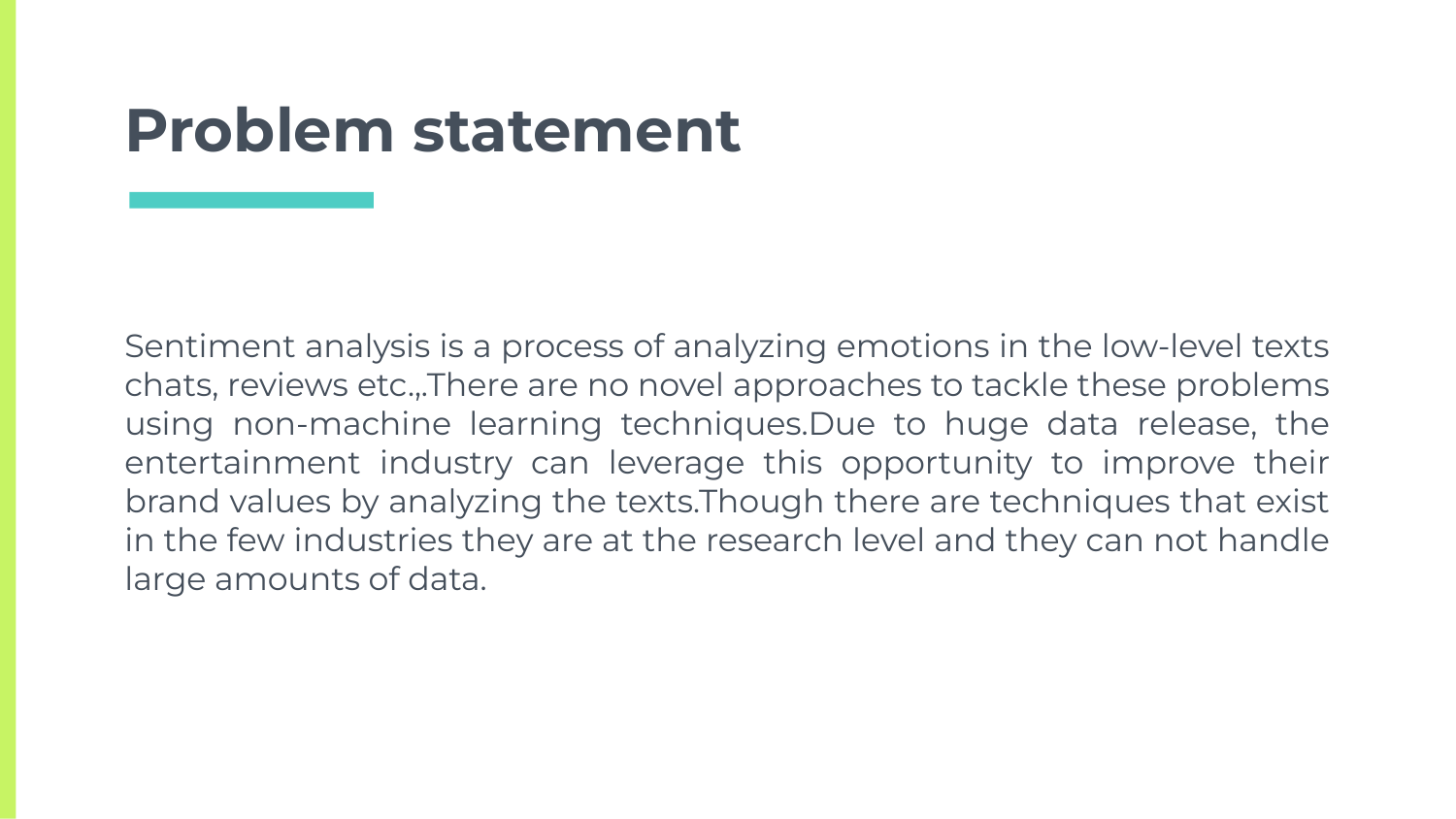

# Problem statement

Sentiment analysis is a process of analyzing emotions in the low-level texts chats, reviews etc.,.There are no novel approaches to tackle these problems using non-machine learning techniques.Due to huge data release, the entertainment industry can leverage this opportunity to improve their brand values by analyzing the texts.Though there are techniques that exist in the few industries they are at the research level and they can not handle large amounts of data.
5